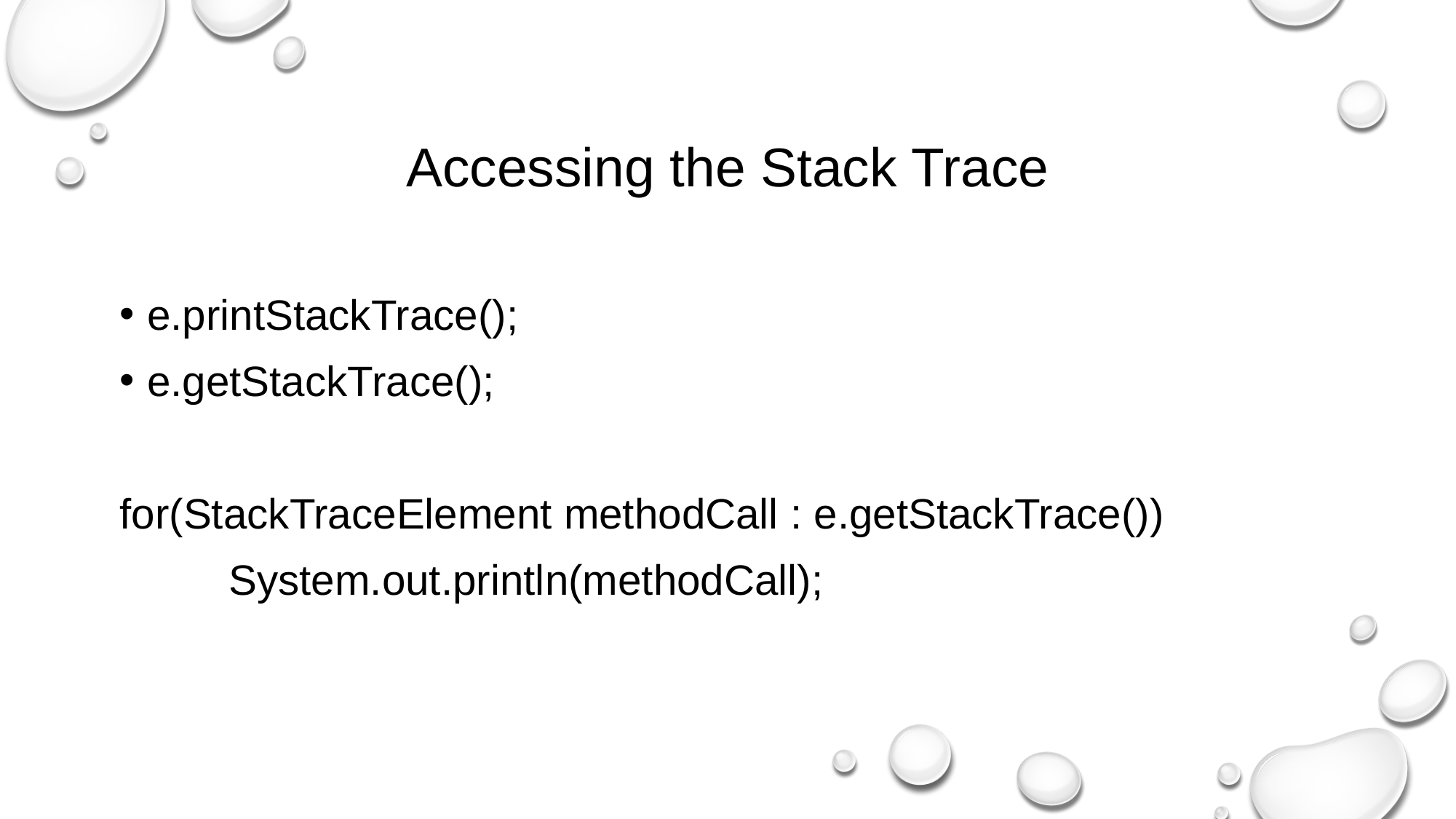

Accessing the Stack Trace
e.printStackTrace();
e.getStackTrace();

for(StackTraceElement methodCall : e.getStackTrace())
	System.out.println(methodCall);